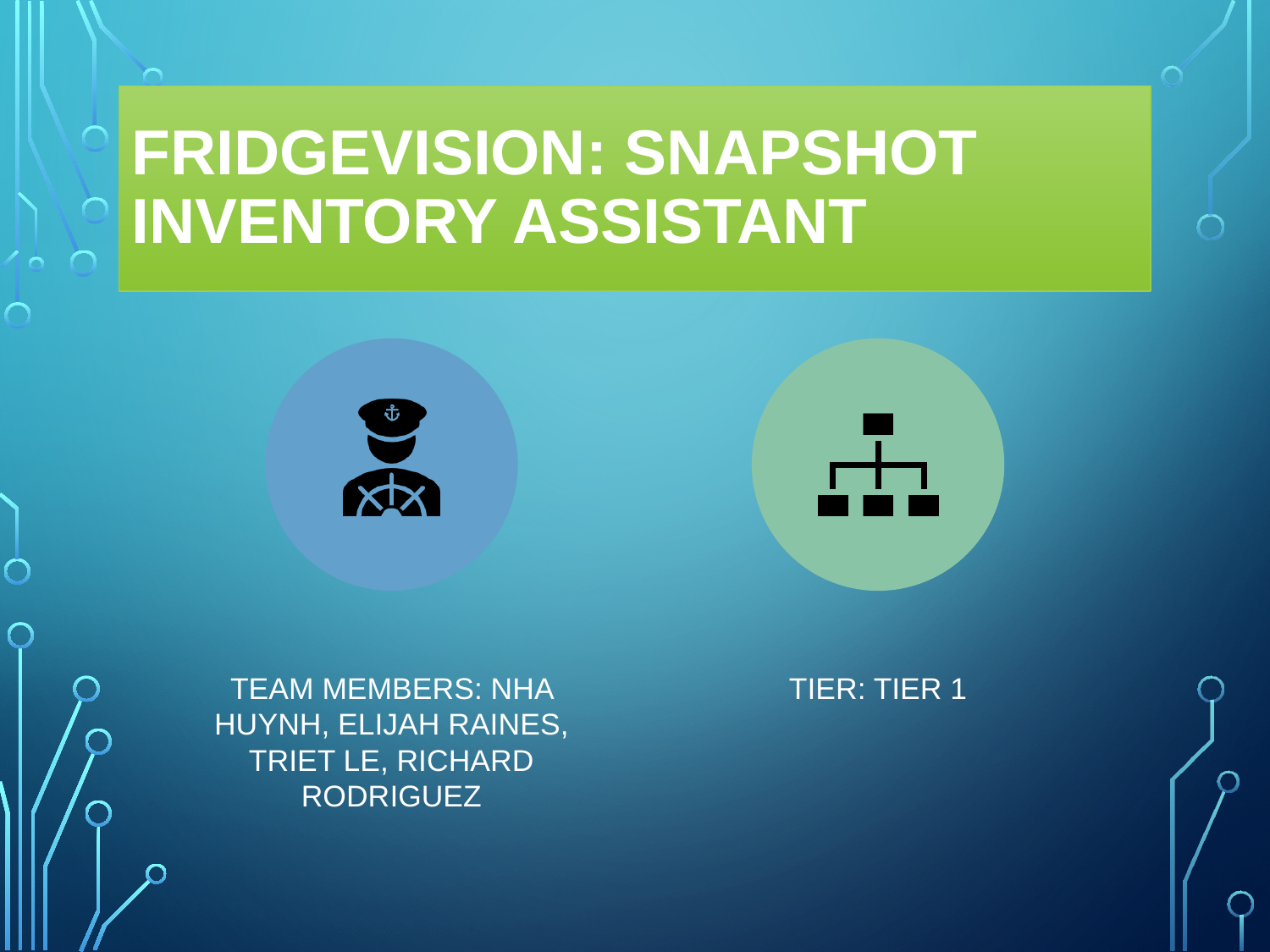

FridgeVision: Snapshot Inventory Assistant
Team Members: Nha Huynh, Elijah Raines, Triet Le, Richard Rodriguez
Tier: Tier 1